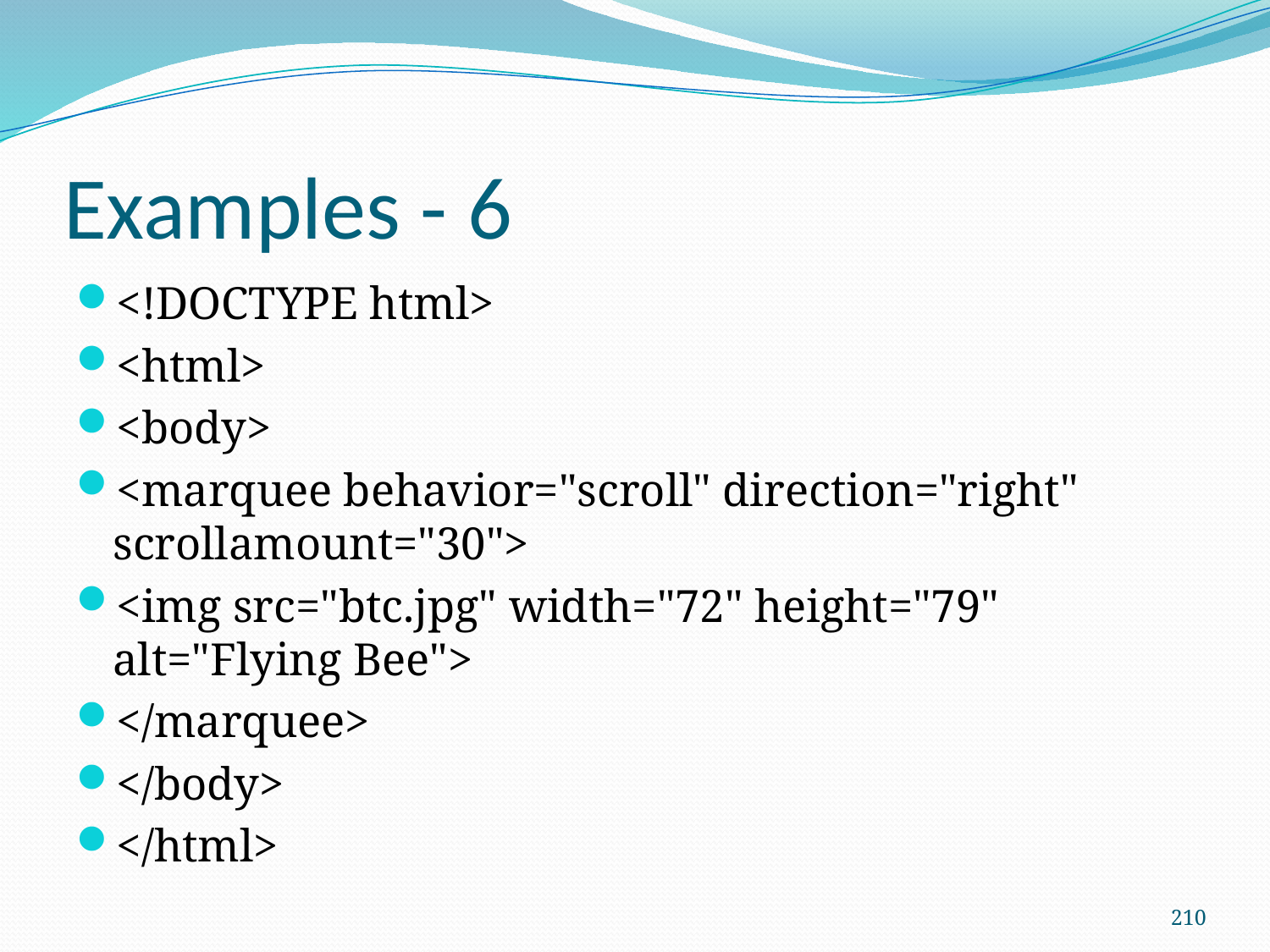

# Examples - 6
<!DOCTYPE html>
<html>
<body>
<marquee behavior="scroll" direction="right" scrollamount="30">
<img src="btc.jpg" width="72" height="79" alt="Flying Bee">
</marquee>
</body>
</html>
210